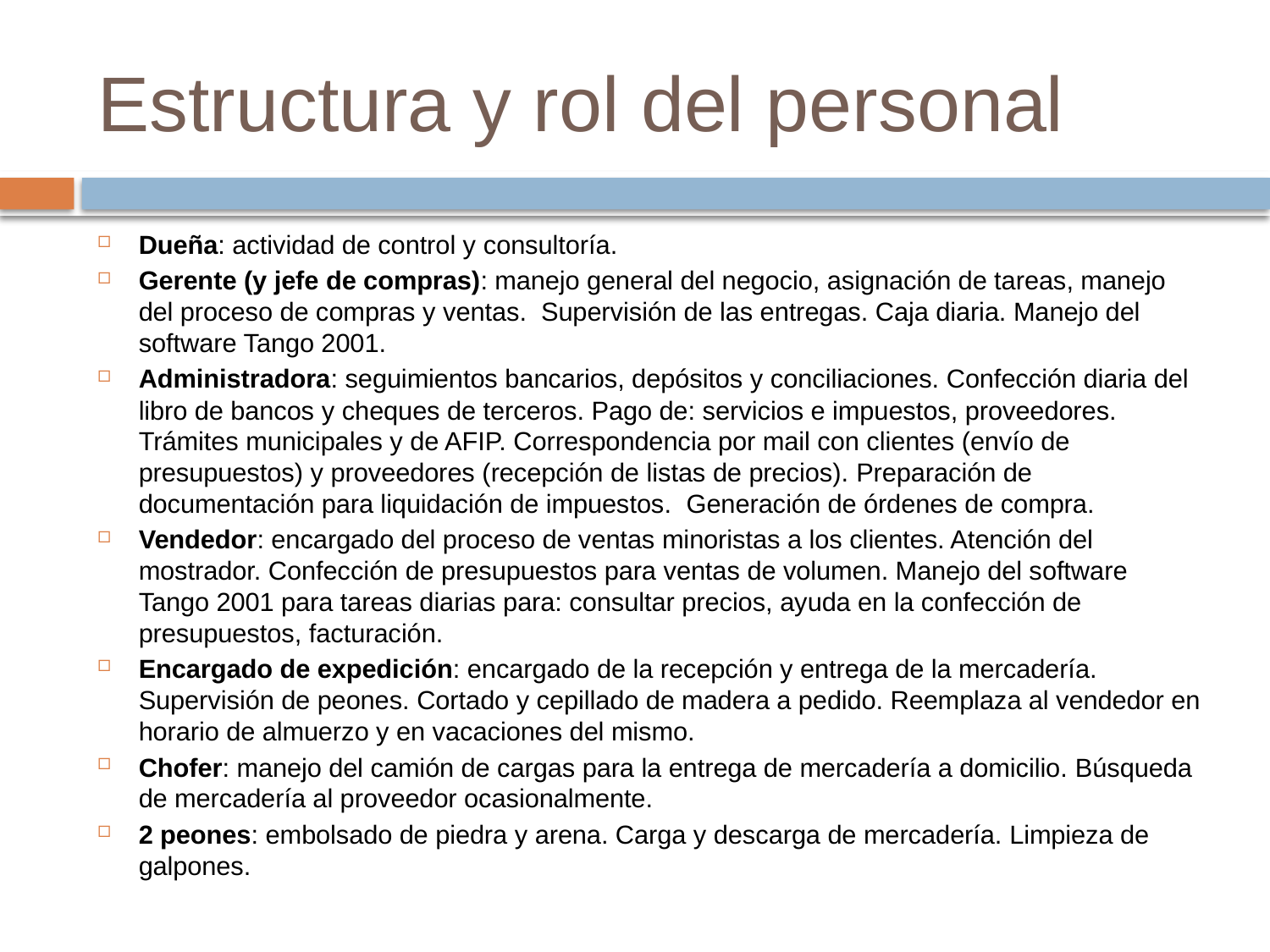

# Estructura y rol del personal
Dueña: actividad de control y consultoría.
Gerente (y jefe de compras): manejo general del negocio, asignación de tareas, manejo del proceso de compras y ventas.  Supervisión de las entregas. Caja diaria. Manejo del software Tango 2001.
Administradora: seguimientos bancarios, depósitos y conciliaciones. Confección diaria del libro de bancos y cheques de terceros. Pago de: servicios e impuestos, proveedores. Trámites municipales y de AFIP. Correspondencia por mail con clientes (envío de presupuestos) y proveedores (recepción de listas de precios). Preparación de documentación para liquidación de impuestos.  Generación de órdenes de compra.
Vendedor: encargado del proceso de ventas minoristas a los clientes. Atención del mostrador. Confección de presupuestos para ventas de volumen. Manejo del software Tango 2001 para tareas diarias para: consultar precios, ayuda en la confección de presupuestos, facturación.
Encargado de expedición: encargado de la recepción y entrega de la mercadería. Supervisión de peones. Cortado y cepillado de madera a pedido. Reemplaza al vendedor en horario de almuerzo y en vacaciones del mismo.
Chofer: manejo del camión de cargas para la entrega de mercadería a domicilio. Búsqueda de mercadería al proveedor ocasionalmente.
2 peones: embolsado de piedra y arena. Carga y descarga de mercadería. Limpieza de galpones.